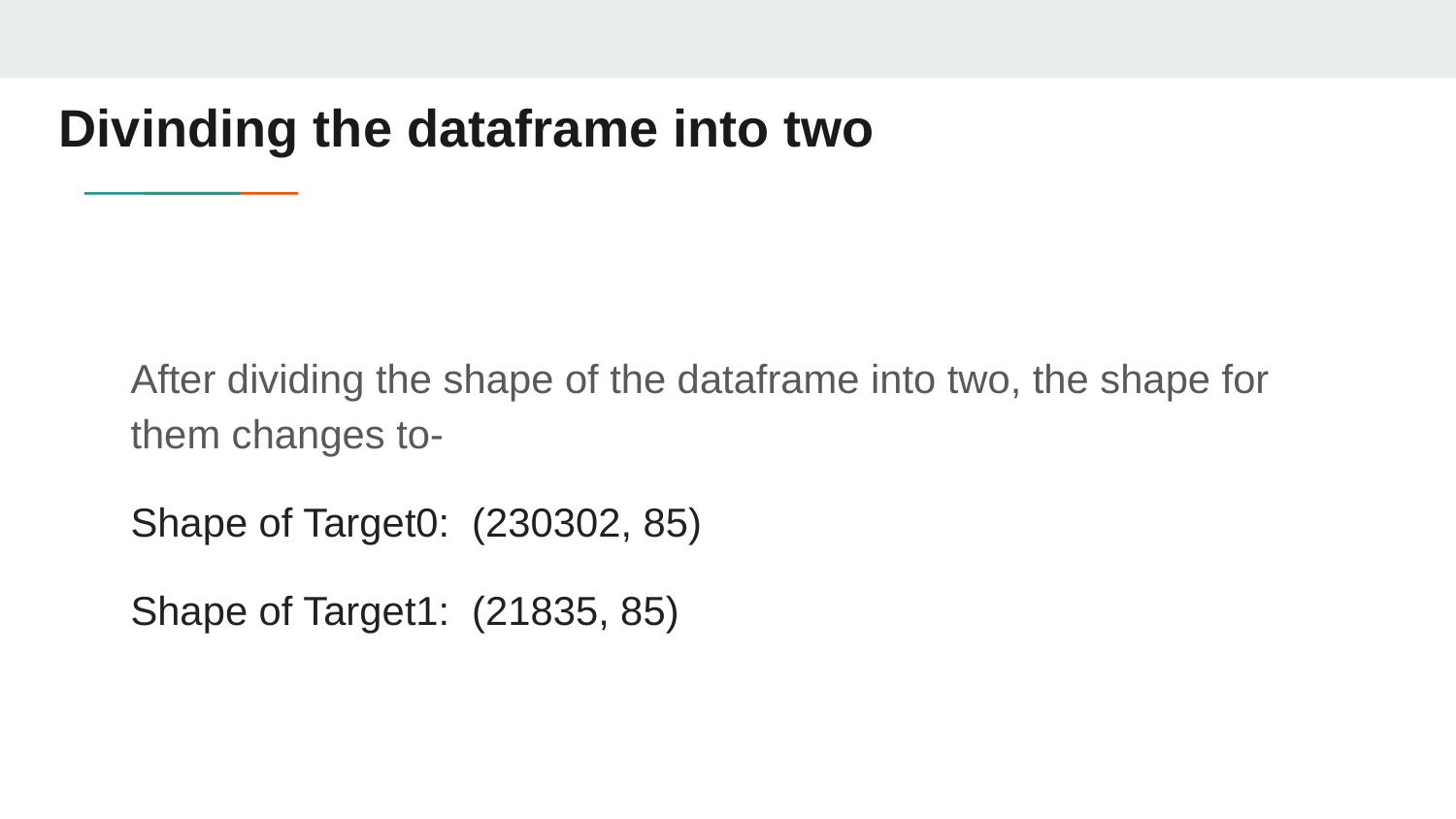

# Divinding the dataframe into two
After dividing the shape of the dataframe into two, the shape for them changes to-
Shape of Target0:  (230302, 85)
Shape of Target1:  (21835, 85)